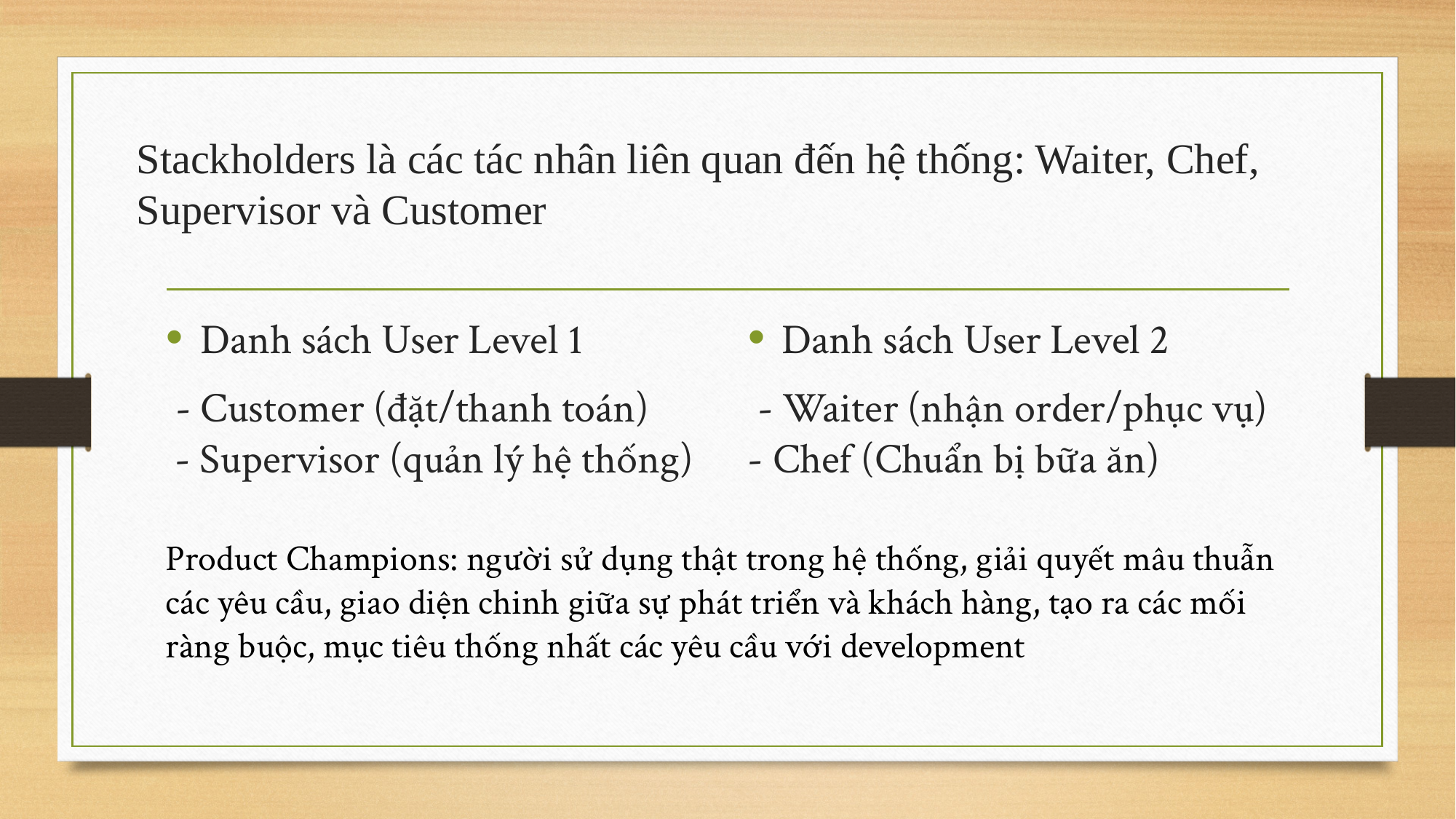

# Stackholders là các tác nhân liên quan đến hệ thống: Waiter, Chef, Supervisor và Customer
Danh sách User Level 1
 - Customer (đặt/thanh toán)
 - Supervisor (quản lý hệ thống)
Danh sách User Level 2
 - Waiter (nhận order/phục vụ)
- Chef (Chuẩn bị bữa ăn)
Product Champions: người sử dụng thật trong hệ thống, giải quyết mâu thuẫn các yêu cầu, giao diện chinh giữa sự phát triển và khách hàng, tạo ra các mối ràng buộc, mục tiêu thống nhất các yêu cầu với development